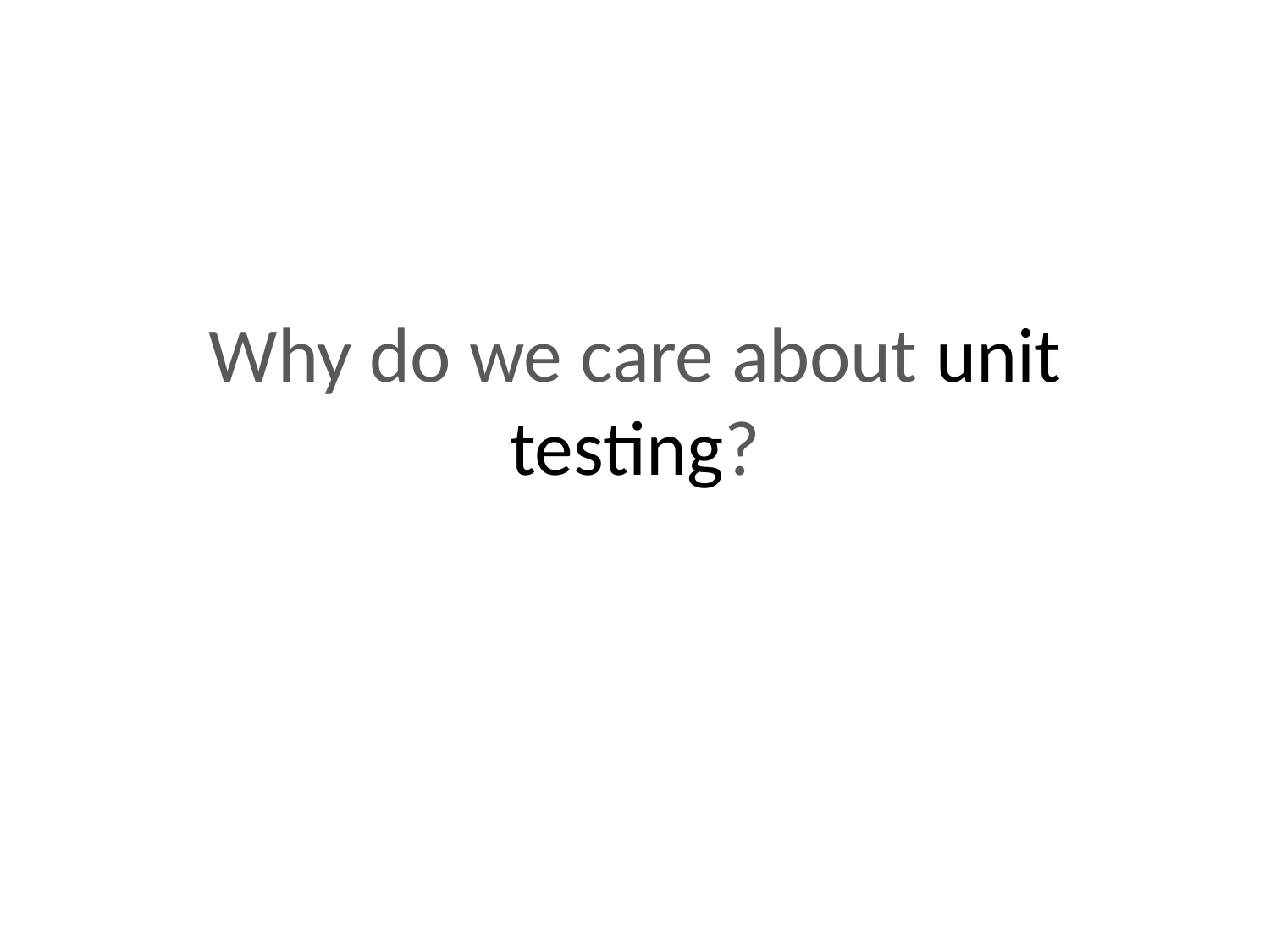

# Why do we care about unit testing?